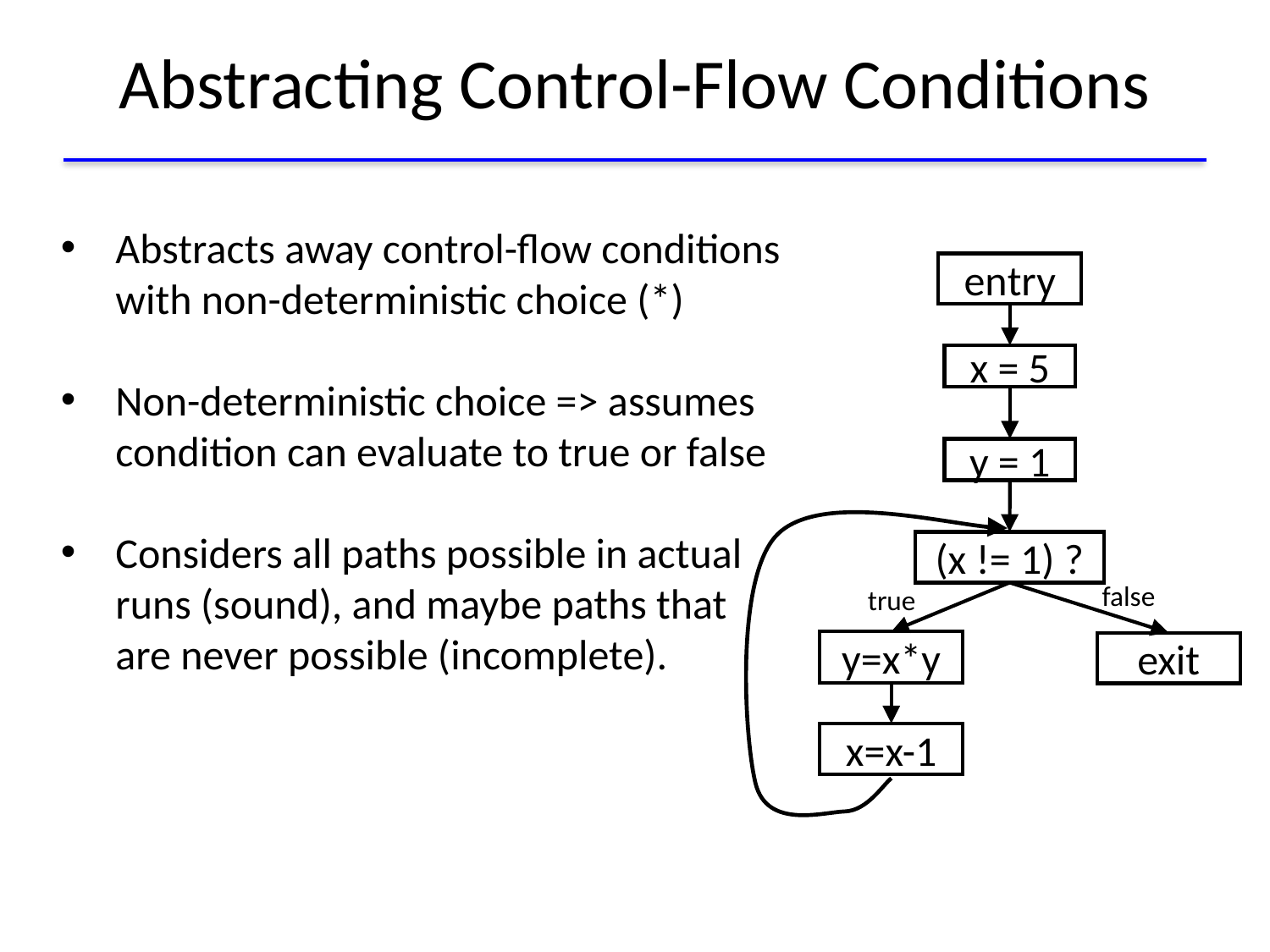

# Abstracting Control-Flow Conditions
Abstracts away control-flow conditions with non-deterministic choice (*)
Non-deterministic choice => assumes condition can evaluate to true or false
Considers all paths possible in actual runs (sound), and maybe paths that  are never possible (incomplete).
entry
x = 5
y = 1

(x != 1) ?
false
true
y=x*y
exit
x=x-1